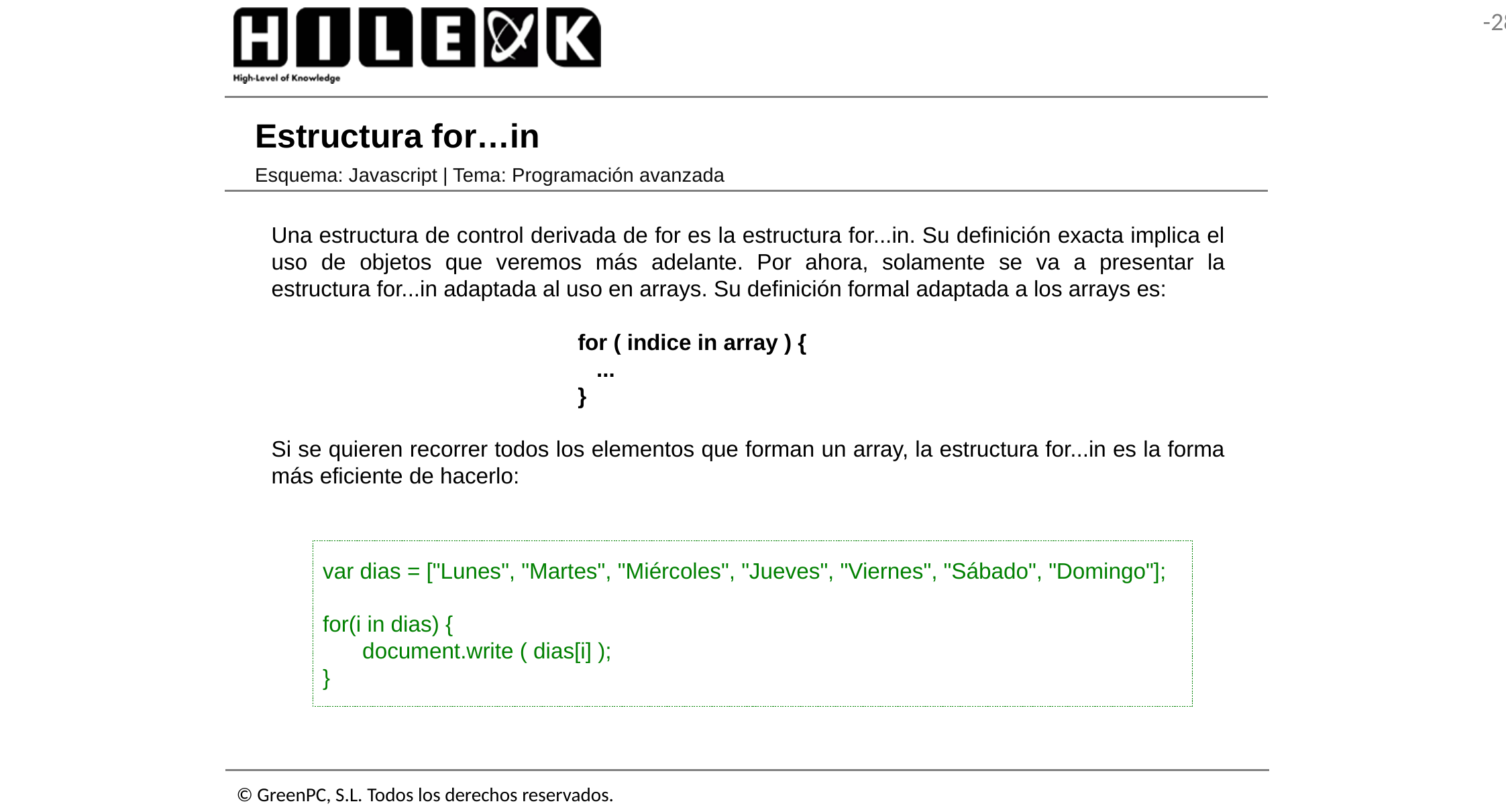

# Estructura for…in
Esquema: Javascript | Tema: Programación avanzada
Una estructura de control derivada de for es la estructura for...in. Su definición exacta implica el uso de objetos que veremos más adelante. Por ahora, solamente se va a presentar la estructura for...in adaptada al uso en arrays. Su definición formal adaptada a los arrays es:

for ( indice in array ) {
   ...
}

Si se quieren recorrer todos los elementos que forman un array, la estructura for...in es la forma más eficiente de hacerlo:
var dias = ["Lunes", "Martes", "Miércoles", "Jueves", "Viernes", "Sábado", "Domingo"];

for(i in dias) {
	document.write ( dias[i] );
}